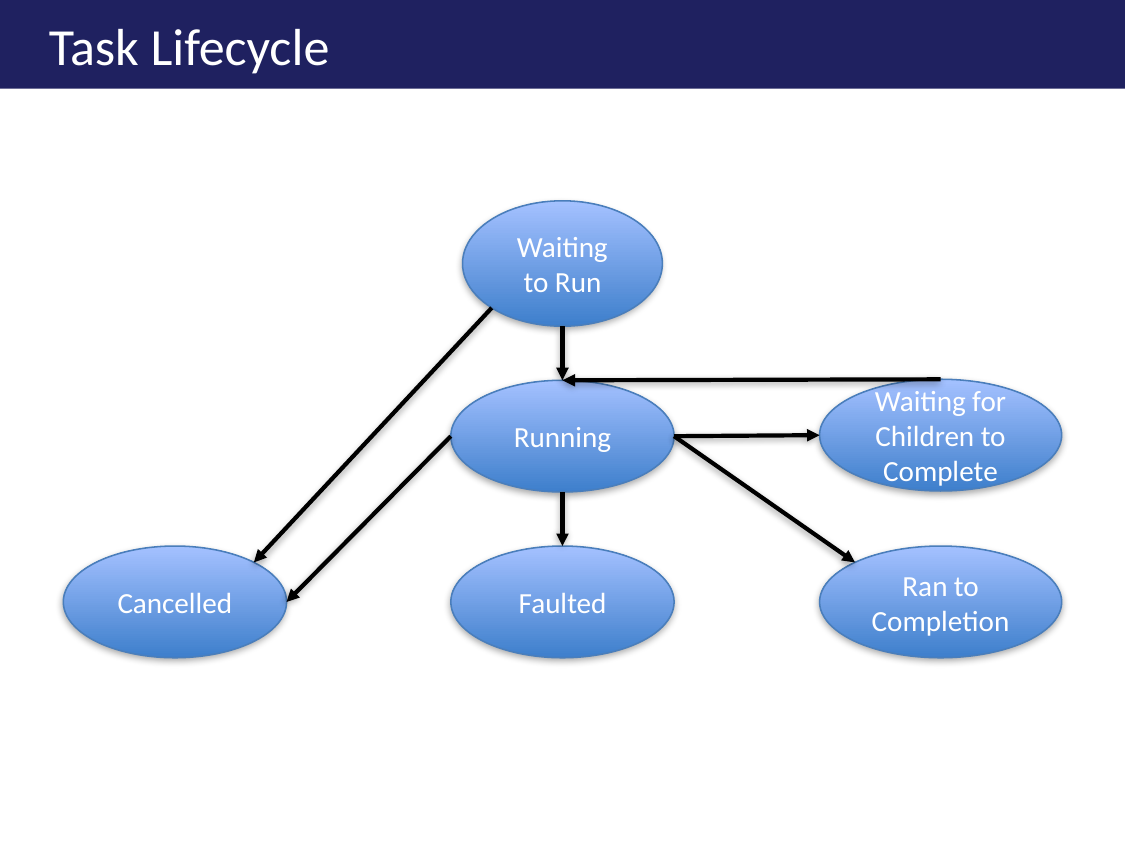

# Task Lifecycle
Waiting to Run
Waiting for Children to Complete
Running
Cancelled
Faulted
Ran to Completion